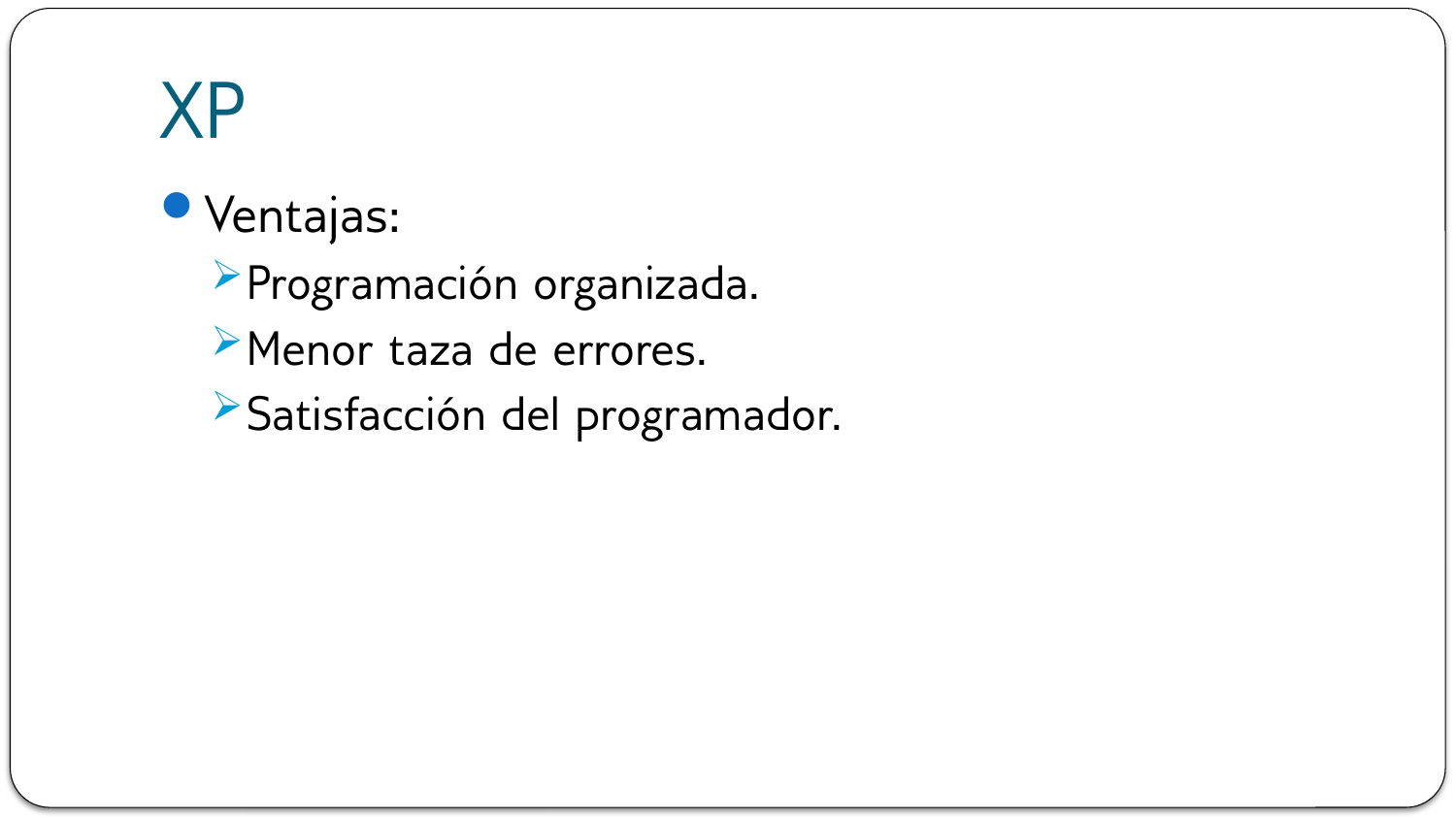

# XP
Ventajas:
Programación organizada.
Menor taza de errores.
Satisfacción del programador.